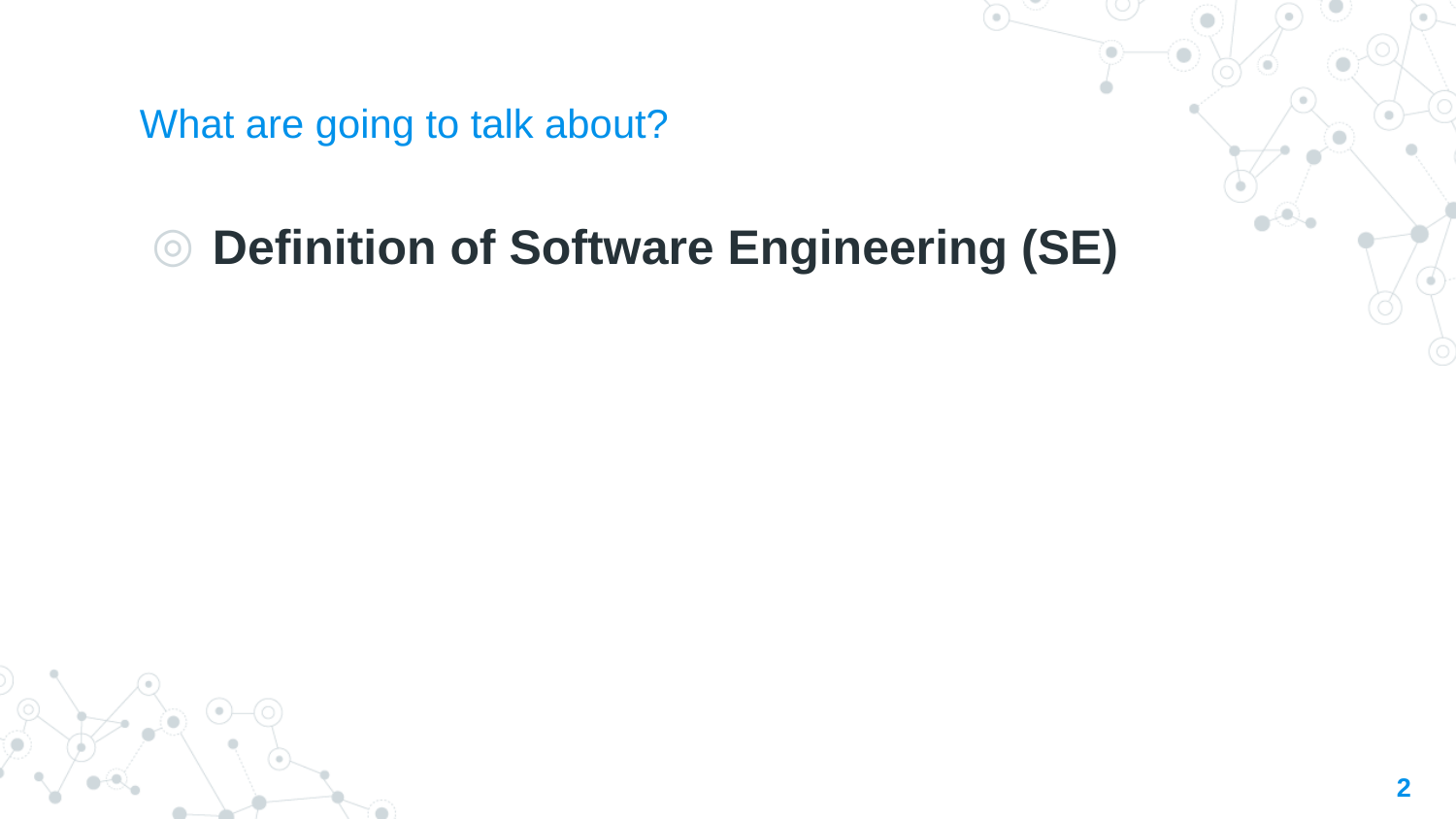

# What are going to talk about?
Definition of Software Engineering (SE)
2